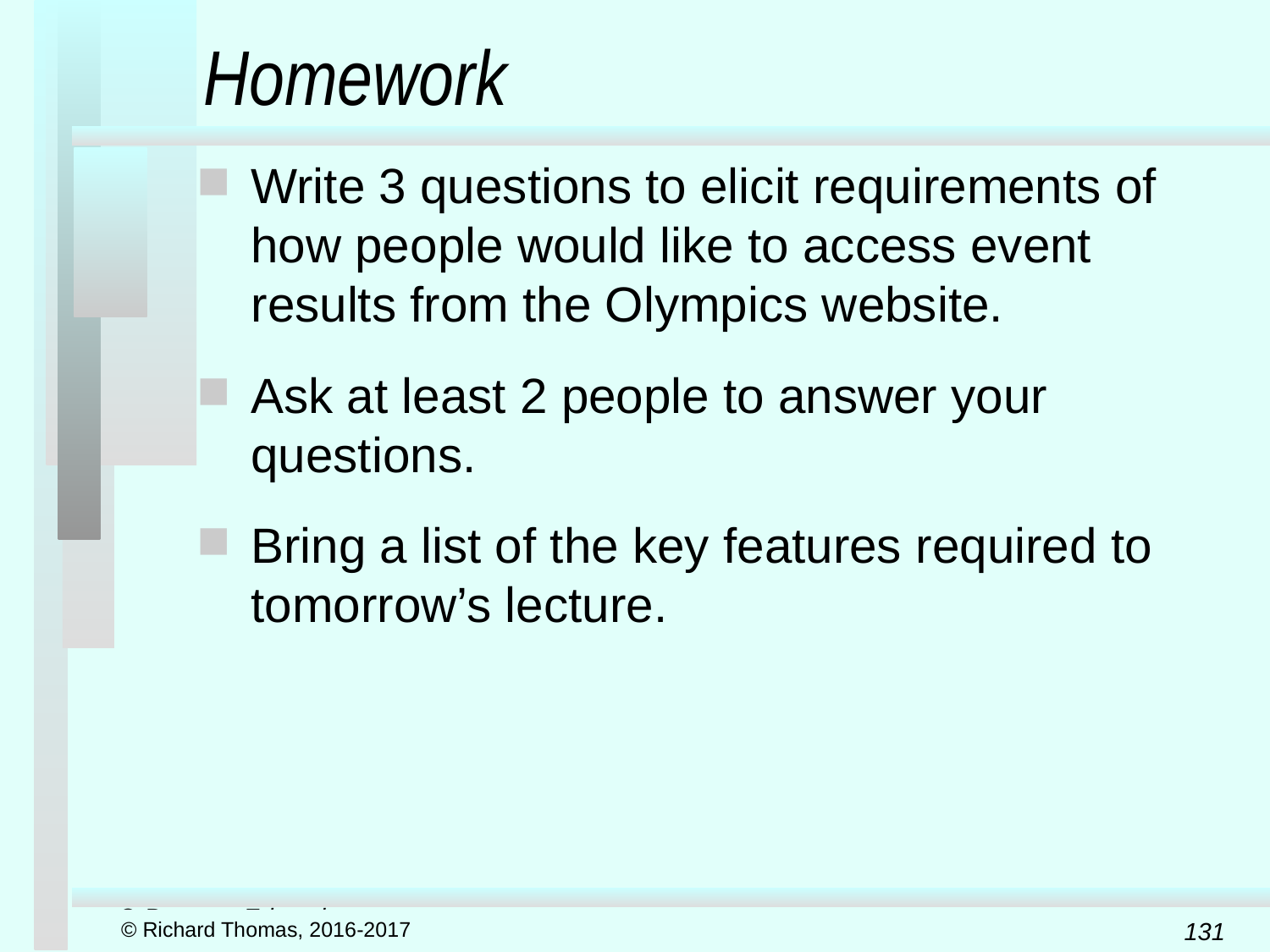

# Homework
Write 3 questions to elicit requirements of how people would like to access event results from the Olympics website.
Ask at least 2 people to answer your questions.
Bring a list of the key features required to tomorrow’s lecture.

© Pearson Education 2007

© Richard Thomas, 2016-2017
Chapter 2 (Maciaszek - RASD 3/e)
131